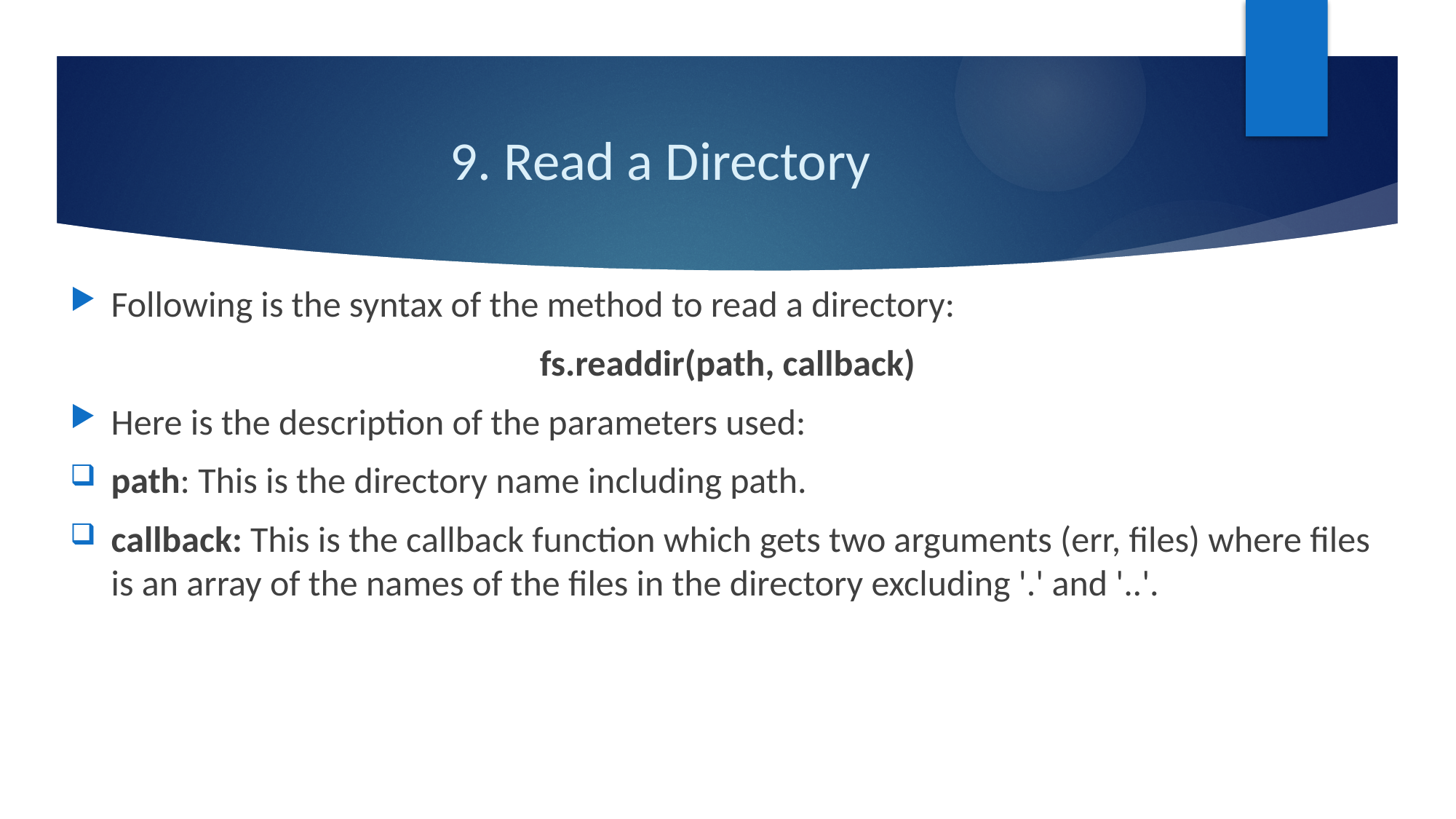

# 9. Read a Directory
Following is the syntax of the method to read a directory:
fs.readdir(path, callback)
Here is the description of the parameters used:
path: This is the directory name including path.
callback: This is the callback function which gets two arguments (err, files) where files is an array of the names of the files in the directory excluding '.' and '..'.